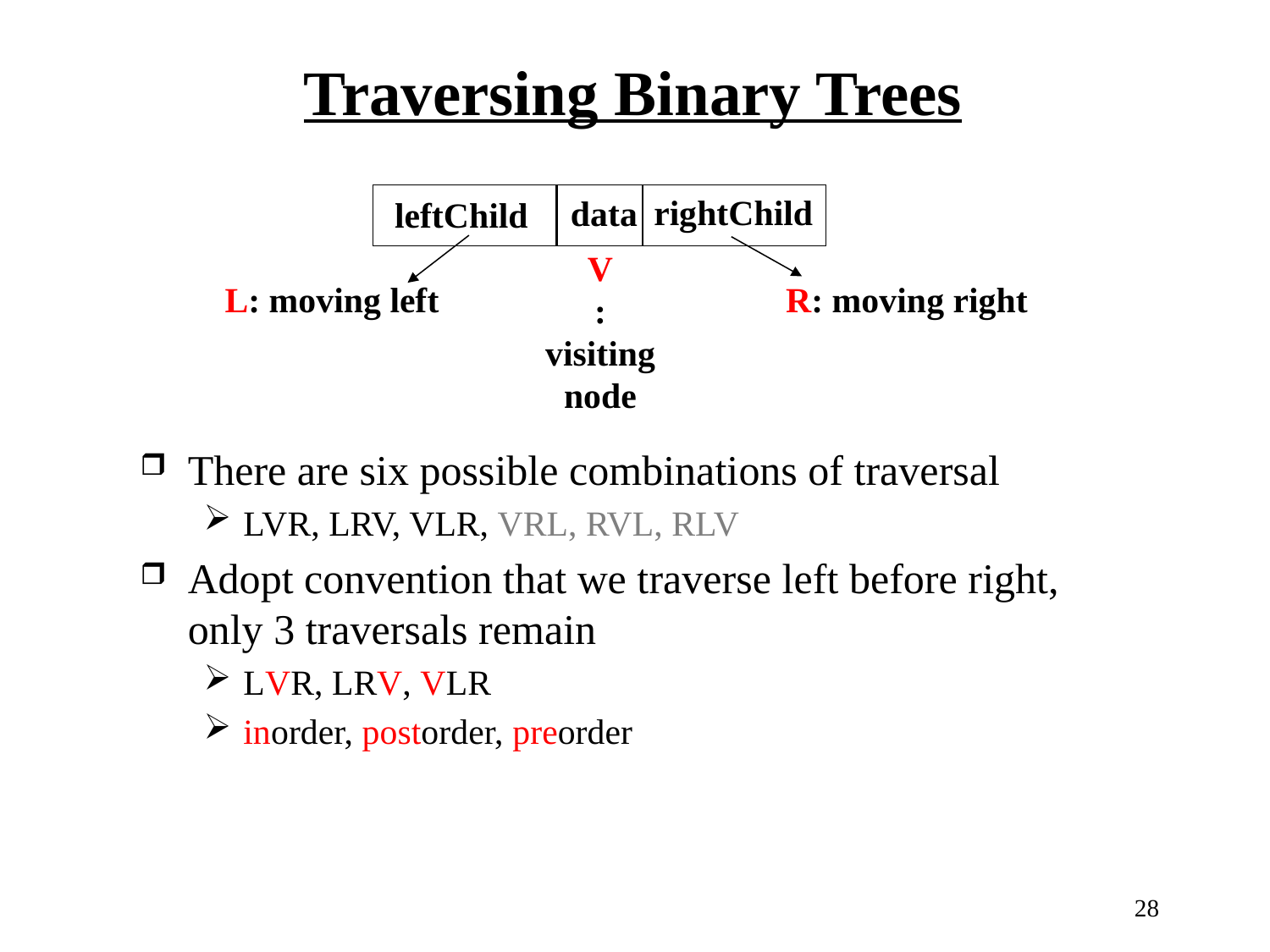

Traversing Binary Trees
rightChild
 data

leftChild

V
:
visiting
node
L: moving left
R: moving right
There are six possible combinations of traversal
LVR, LRV, VLR, VRL, RVL, RLV
Adopt convention that we traverse left before right, only 3 traversals remain
LVR, LRV, VLR
inorder, postorder, preorder
28